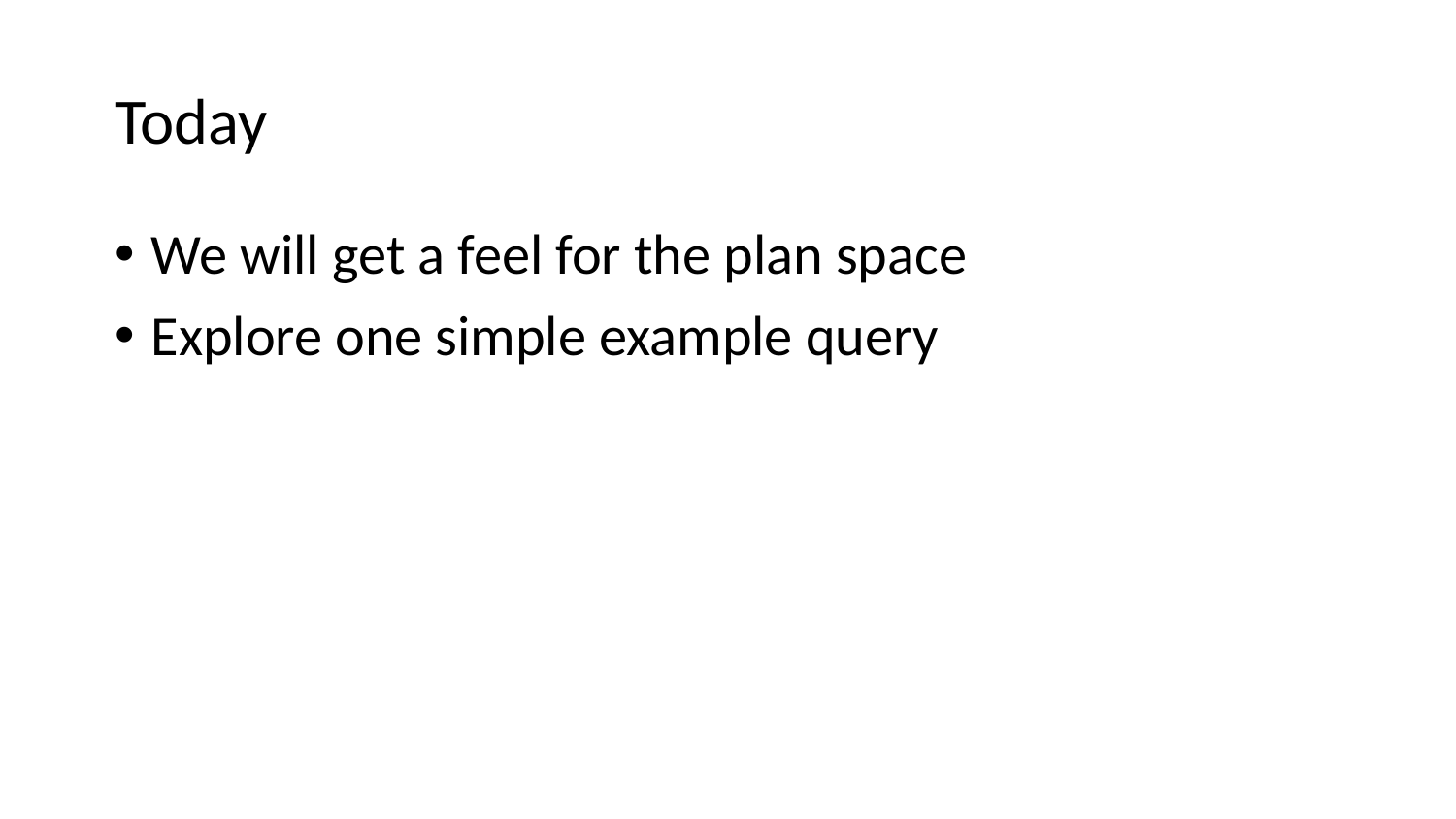

# Today
We will get a feel for the plan space
Explore one simple example query